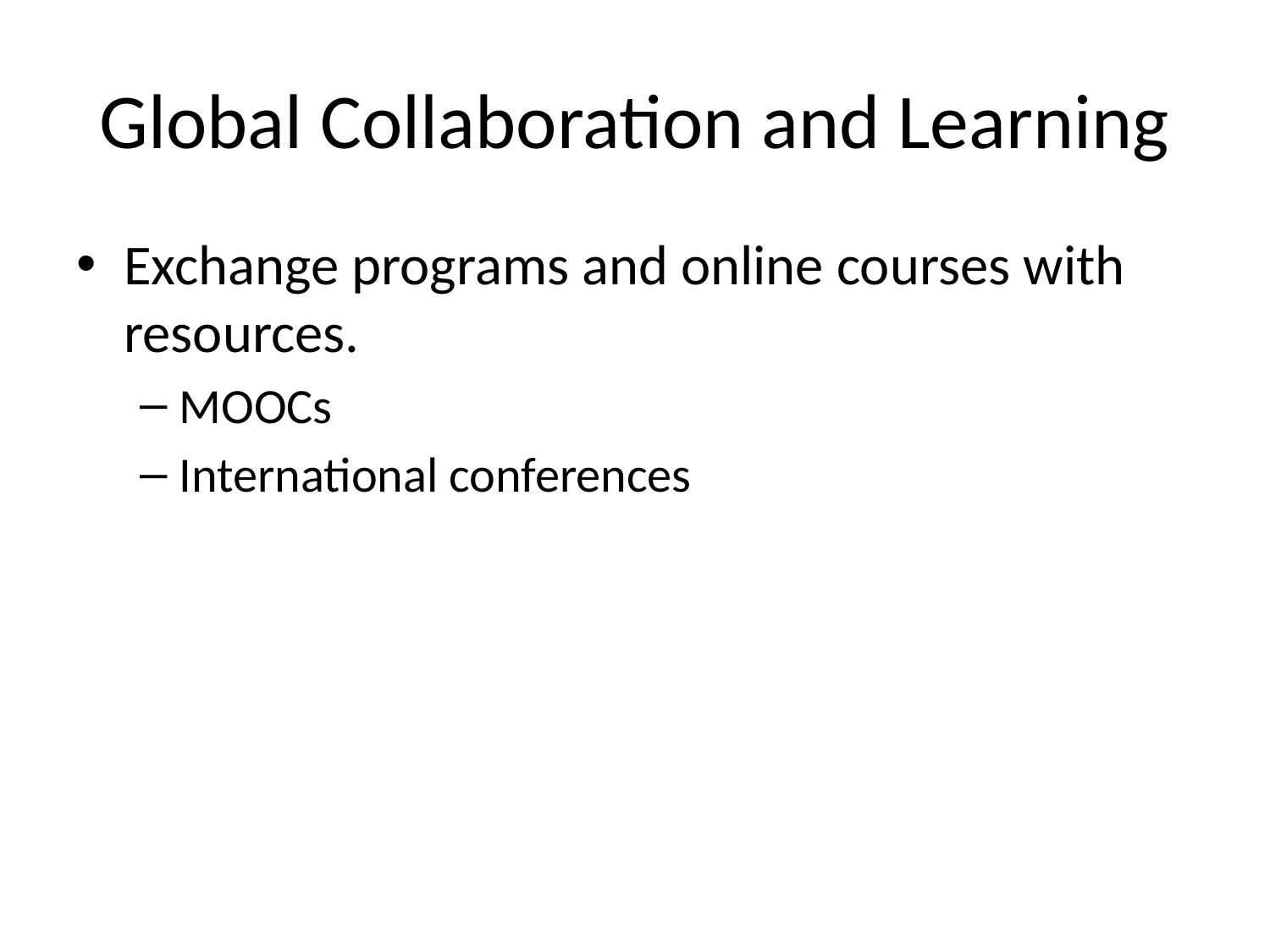

# Global Collaboration and Learning
Exchange programs and online courses with resources.
MOOCs
International conferences